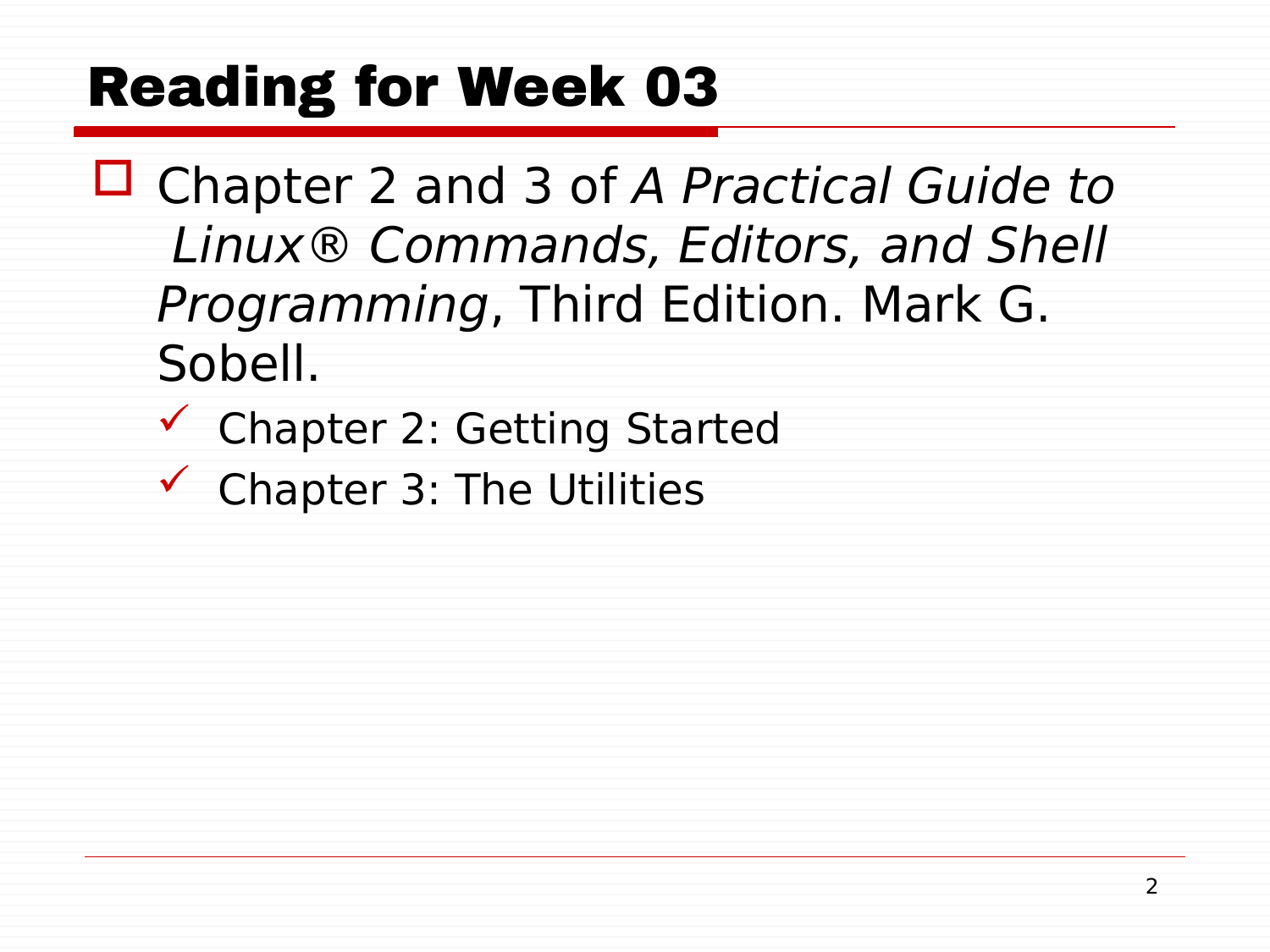

# Reading for Week 03

Chapter 2 and 3 of A Practical Guide to  Linux® Commands, Editors, and Shell  Programming, Third Edition. Mark G.  Sobell.
Chapter 2: Getting Started
Chapter 3: The Utilities

2